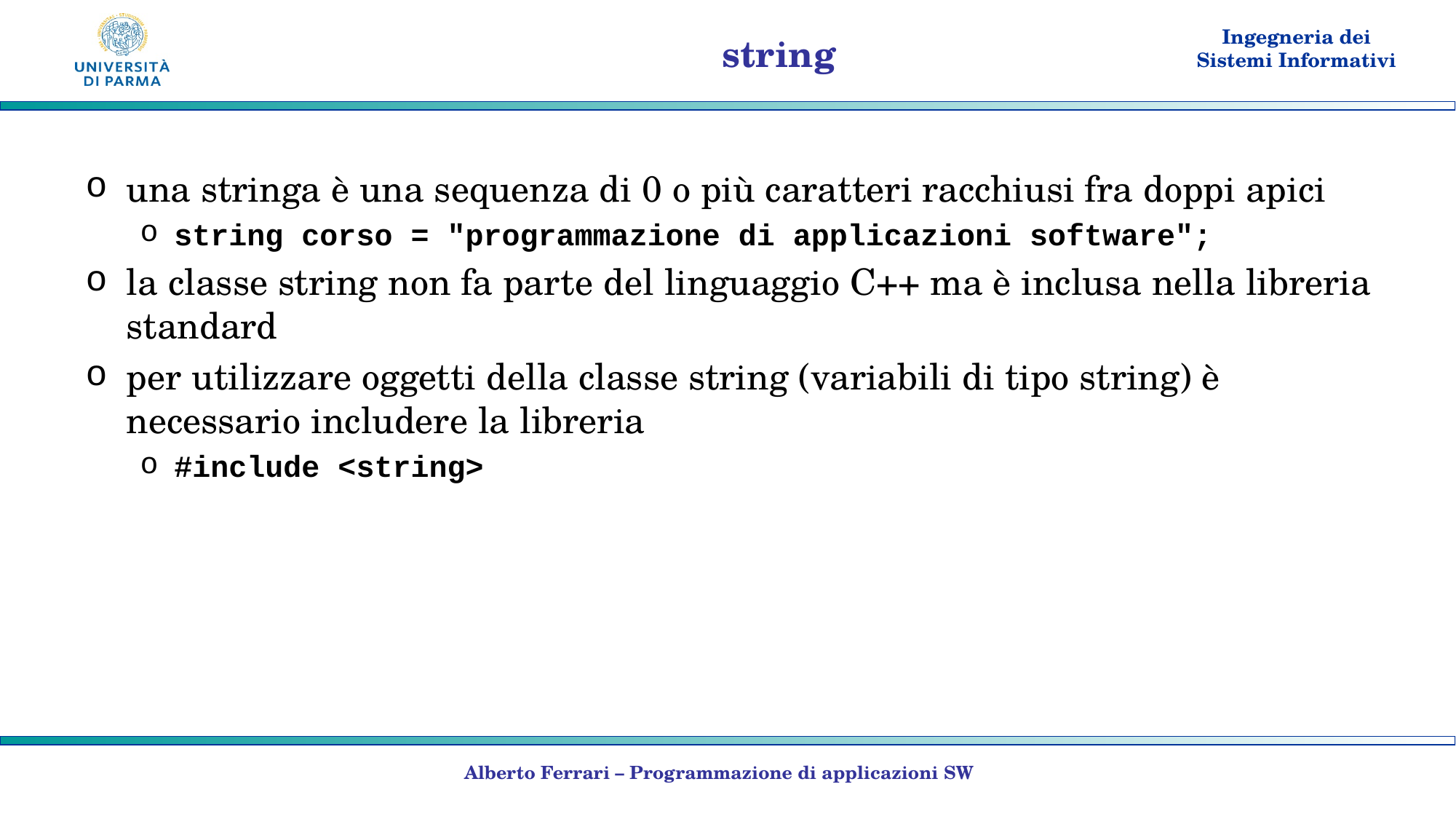

# string
una stringa è una sequenza di 0 o più caratteri racchiusi fra doppi apici
string corso = "programmazione di applicazioni software";
la classe string non fa parte del linguaggio C++ ma è inclusa nella libreria standard
per utilizzare oggetti della classe string (variabili di tipo string) è necessario includere la libreria
#include <string>
Alberto Ferrari – Programmazione di applicazioni SW